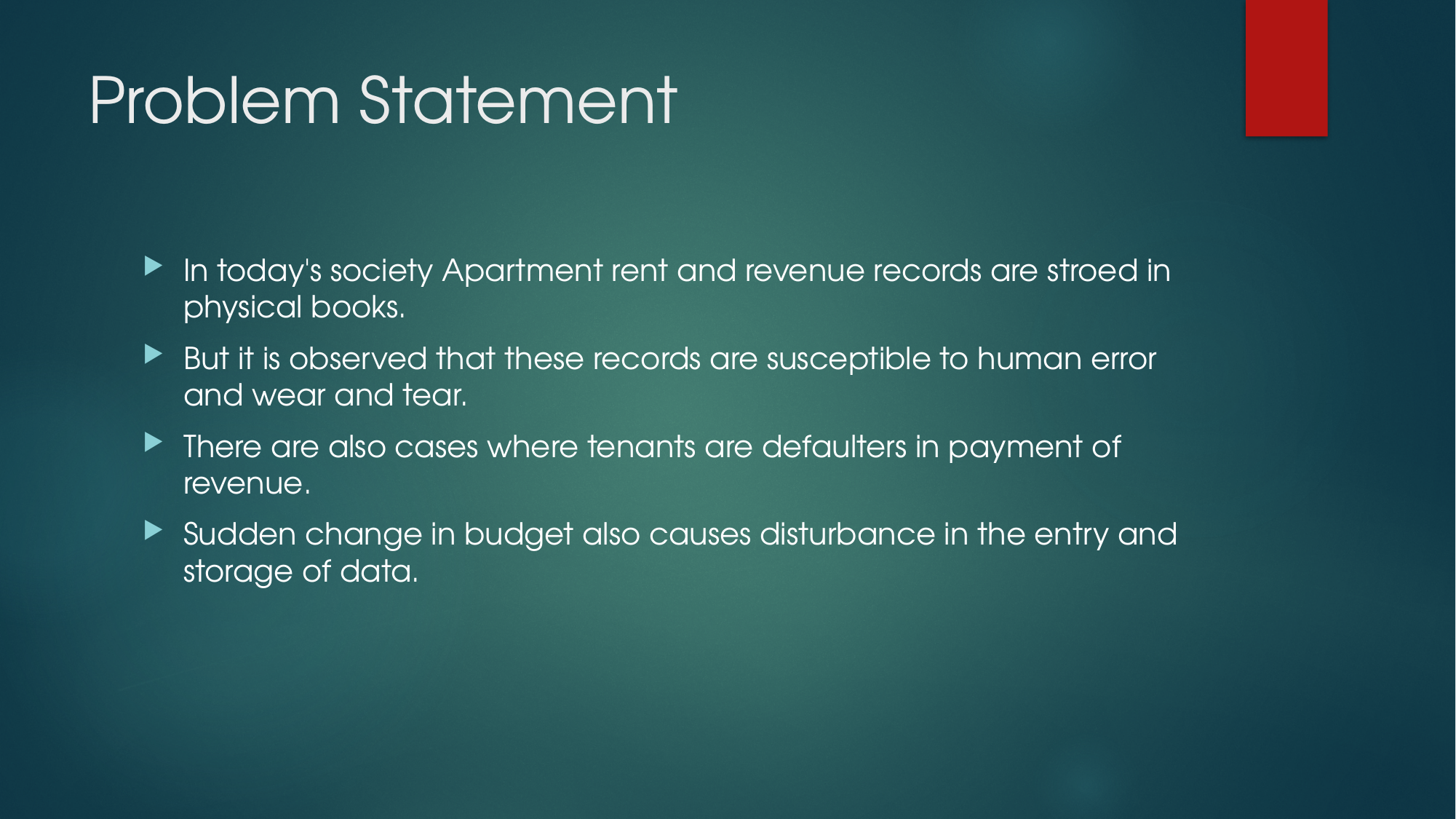

# Problem Statement
In today's society Apartment rent and revenue records are stroed in physical books.
But it is observed that these records are susceptible to human error and wear and tear.
There are also cases where tenants are defaulters in payment of revenue.
Sudden change in budget also causes disturbance in the entry and storage of data.